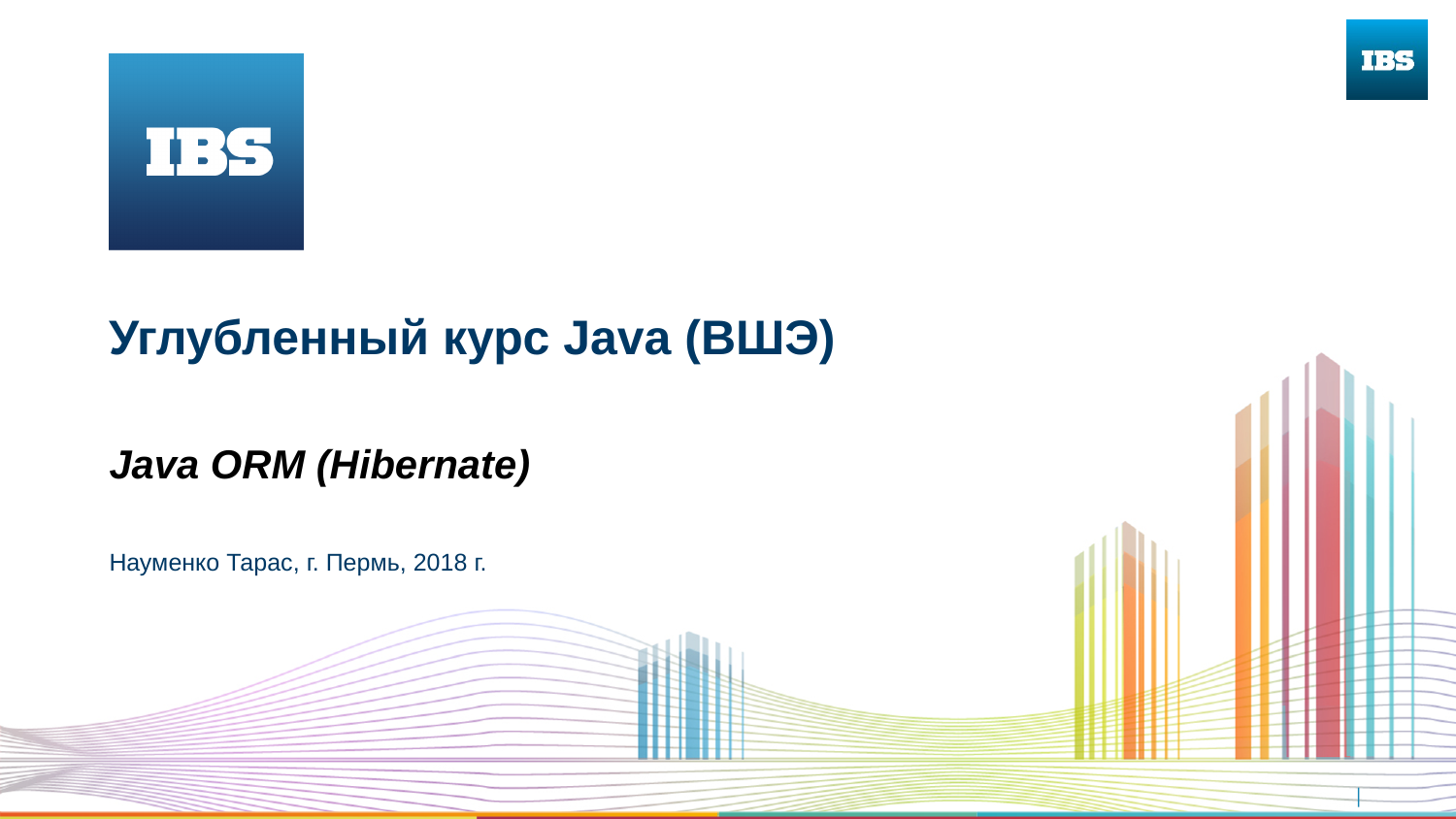

Углубленный курс Java (ВШЭ)
Java ORM (Hibernate)
Науменко Тарас, г. Пермь, 2018 г.